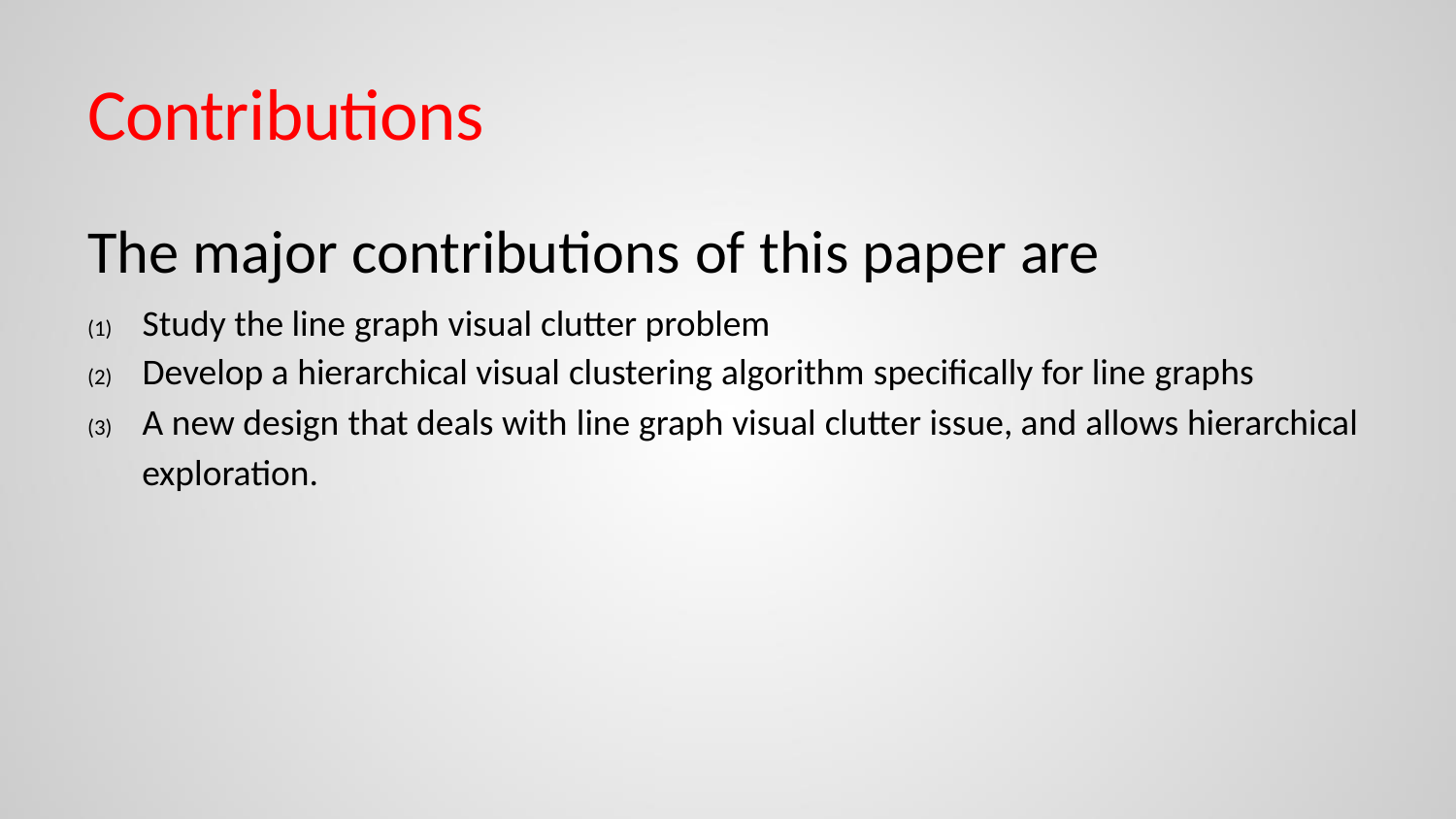

Contributions
The major contributions of this paper are
(1) Study the line graph visual clutter problem
(2) Develop a hierarchical visual clustering algorithm specifically for line graphs
(3) A new design that deals with line graph visual clutter issue, and allows hierarchical
exploration.